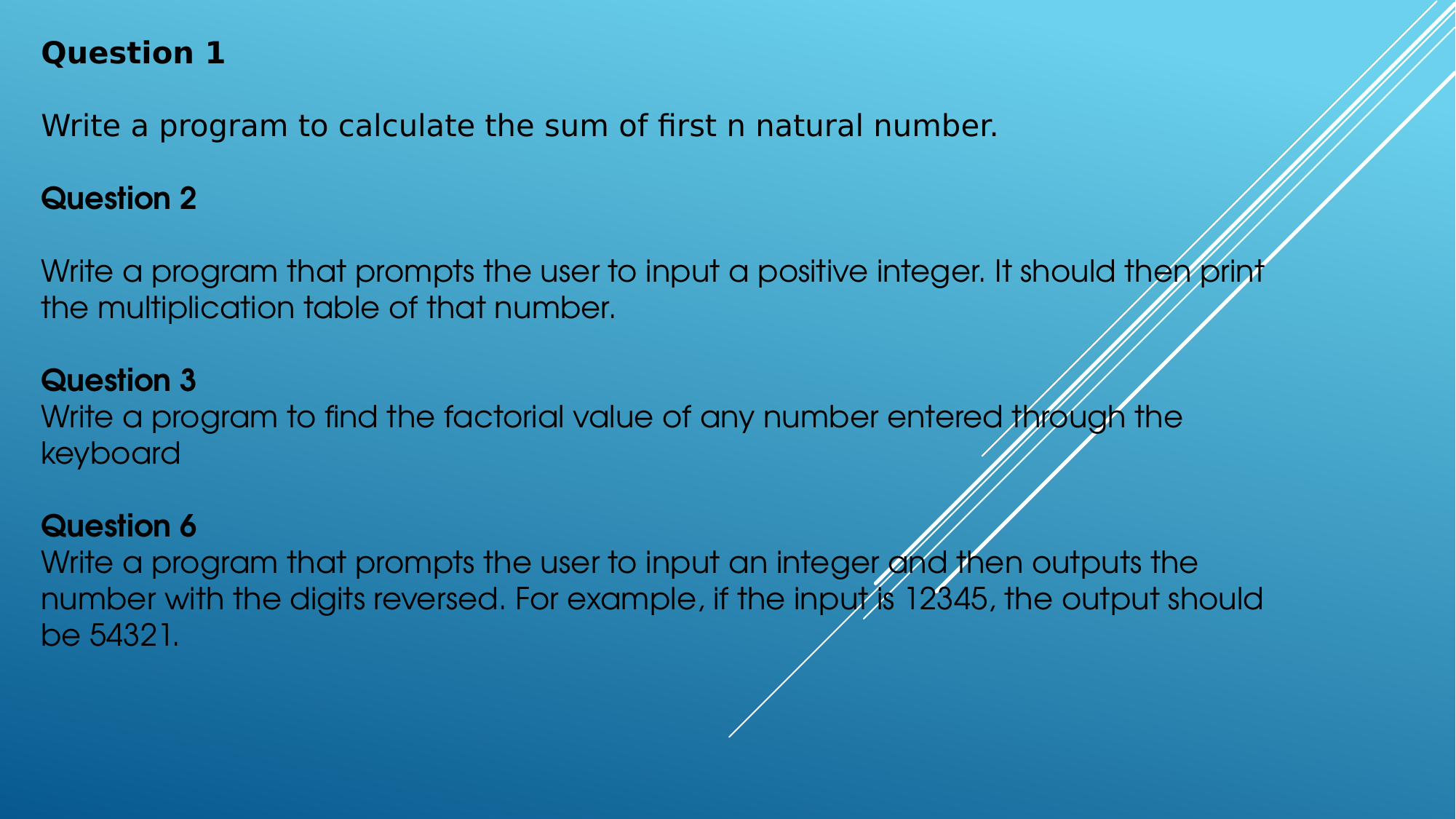

Question 1

Write a program to calculate the sum of first n natural number.

Question 2

Write a program that prompts the user to input a positive integer. It should then print the multiplication table of that number.

Question 3
Write a program to find the factorial value of any number entered through the keyboard

Question 6
Write a program that prompts the user to input an integer and then outputs the number with the digits reversed. For example, if the input is 12345, the output should be 54321.